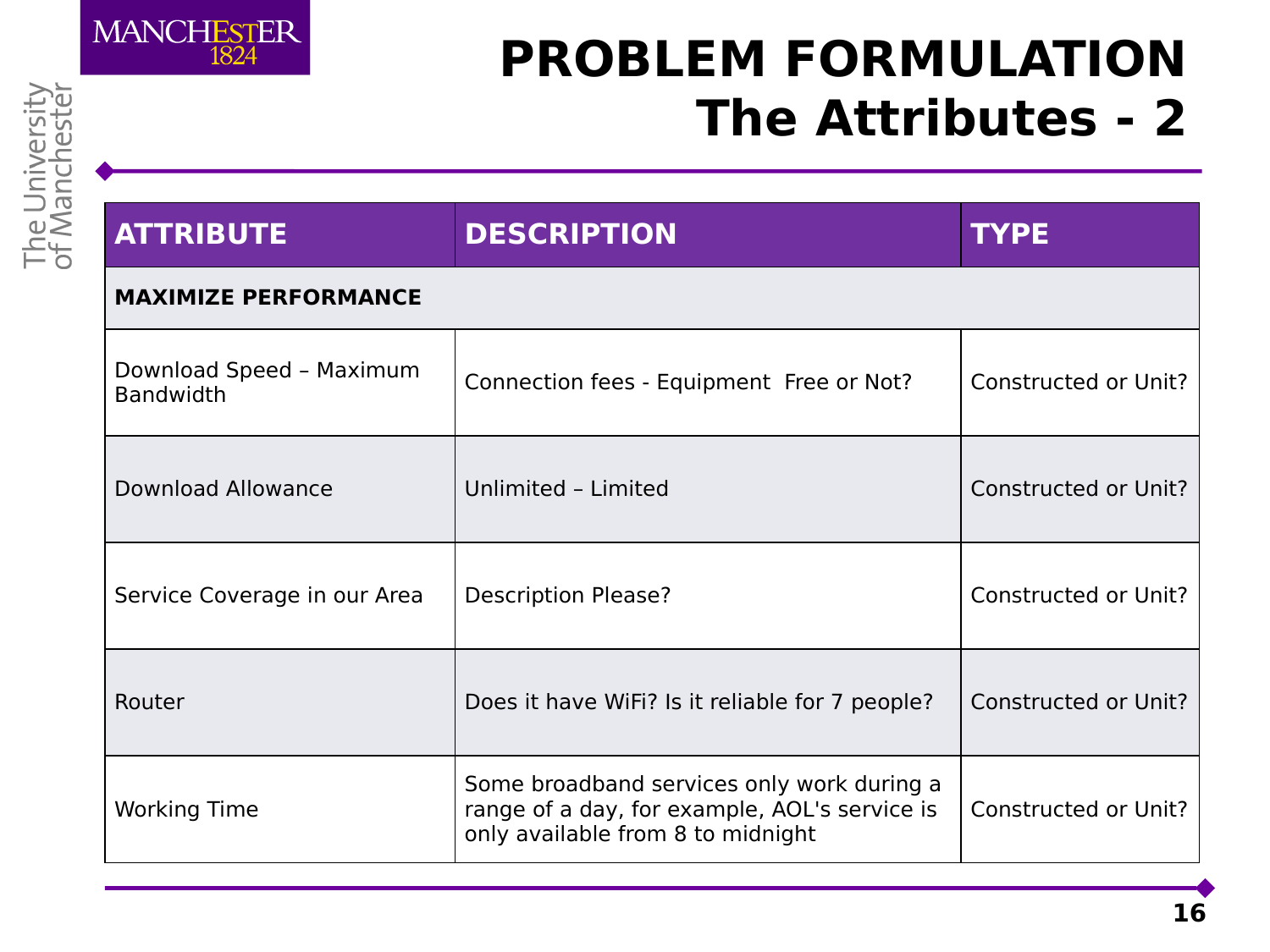

# PROBLEM FORMULATION The Attributes - 2

| attribute | description | type |
| --- | --- | --- |
| MAXIMIZE PERFORMANCE |  |  |
| Download Speed – Maximum Bandwidth | Connection fees - Equipment Free or Not? | Constructed or Unit? |
| Download Allowance | Unlimited – Limited | Constructed or Unit? |
| Service Coverage in our Area | Description Please? | Constructed or Unit? |
| Router | Does it have WiFi? Is it reliable for 7 people? | Constructed or Unit? |
| Working Time | Some broadband services only work during a range of a day, for example, AOL's service is only available from 8 to midnight | Constructed or Unit? |
16